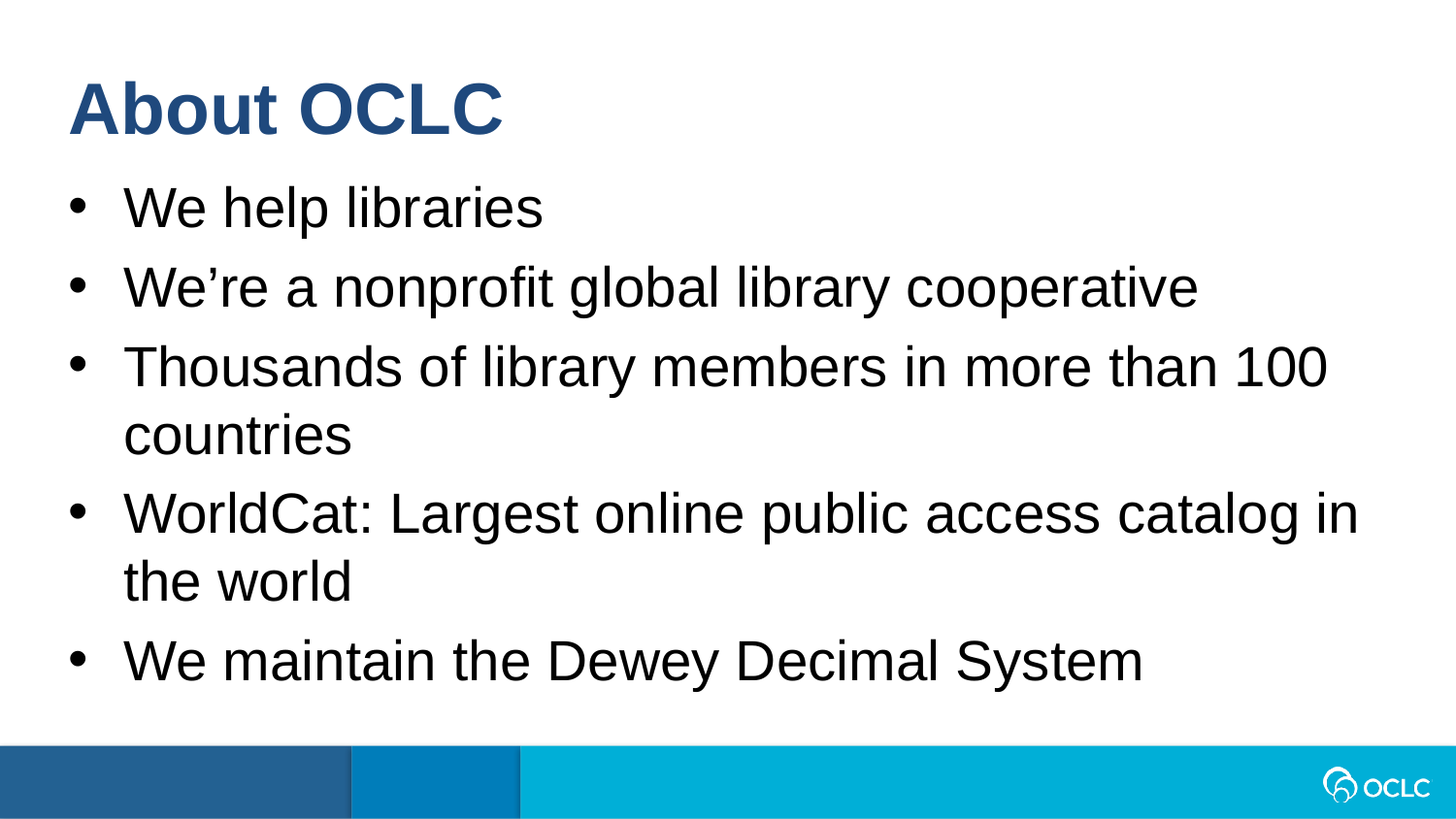

About OCLC
We help libraries
We’re a nonprofit global library cooperative
Thousands of library members in more than 100 countries
WorldCat: Largest online public access catalog in the world
We maintain the Dewey Decimal System